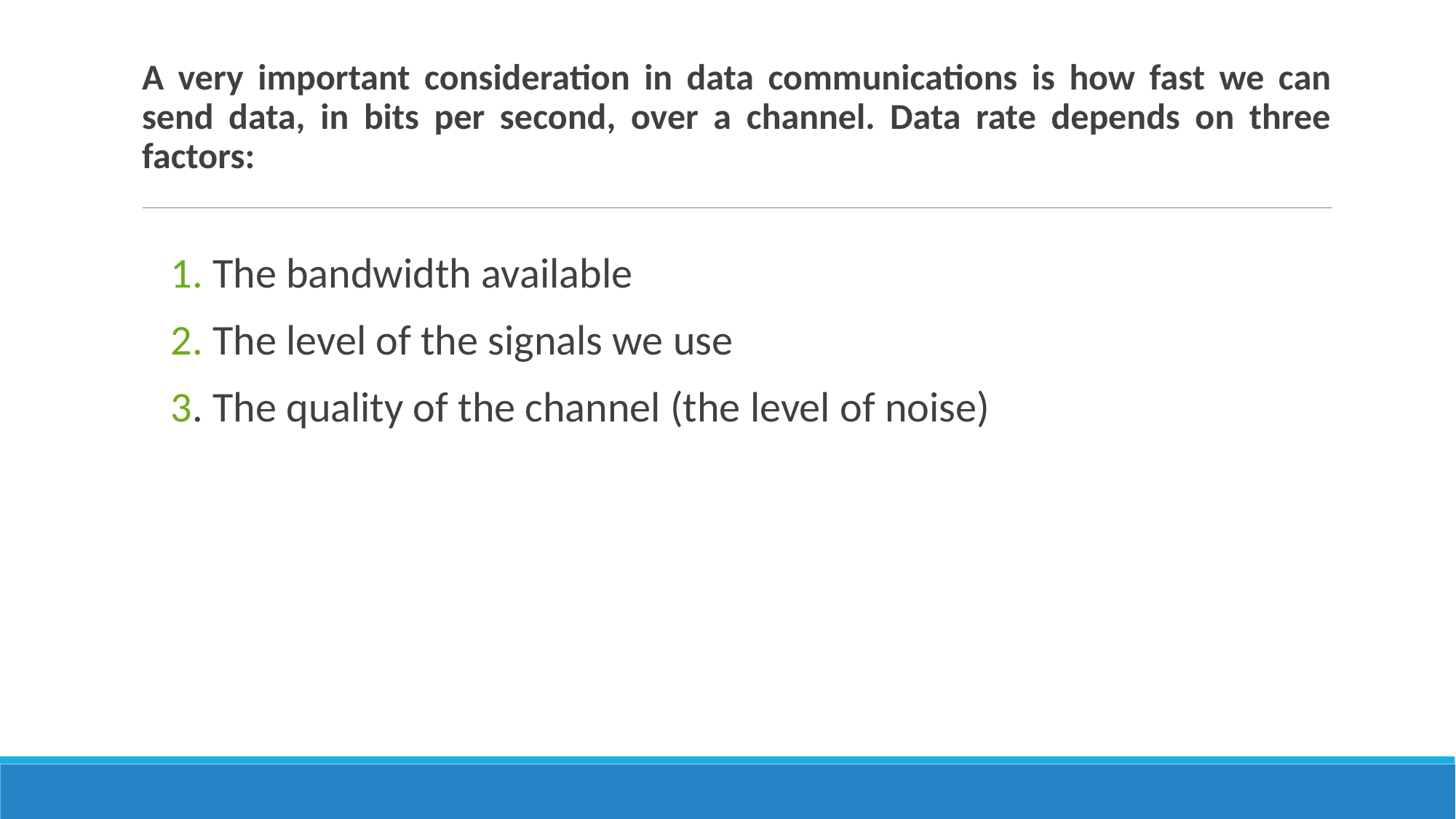

A very important consideration in data communications is how fast we can send data, in bits per second, over a channel. Data rate depends on three factors:

   1. The bandwidth available
   2. The level of the signals we use
   3. The quality of the channel (the level of noise)